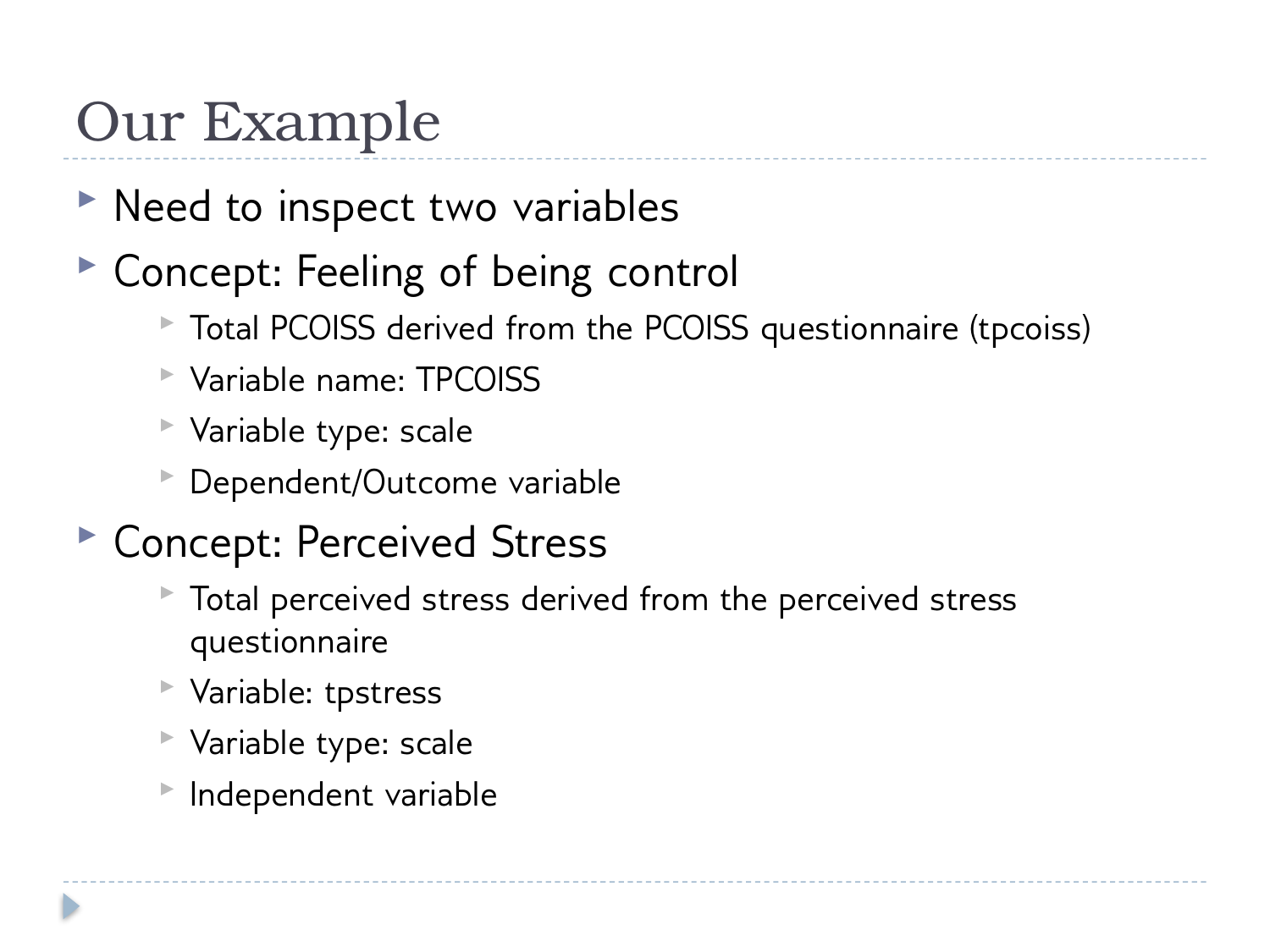

# Our Example
Need to inspect two variables
Concept: Feeling of being control
Total PCOISS derived from the PCOISS questionnaire (tpcoiss)
Variable name: TPCOISS
Variable type: scale
Dependent/Outcome variable
Concept: Perceived Stress
Total perceived stress derived from the perceived stress questionnaire
Variable: tpstress
Variable type: scale
Independent variable